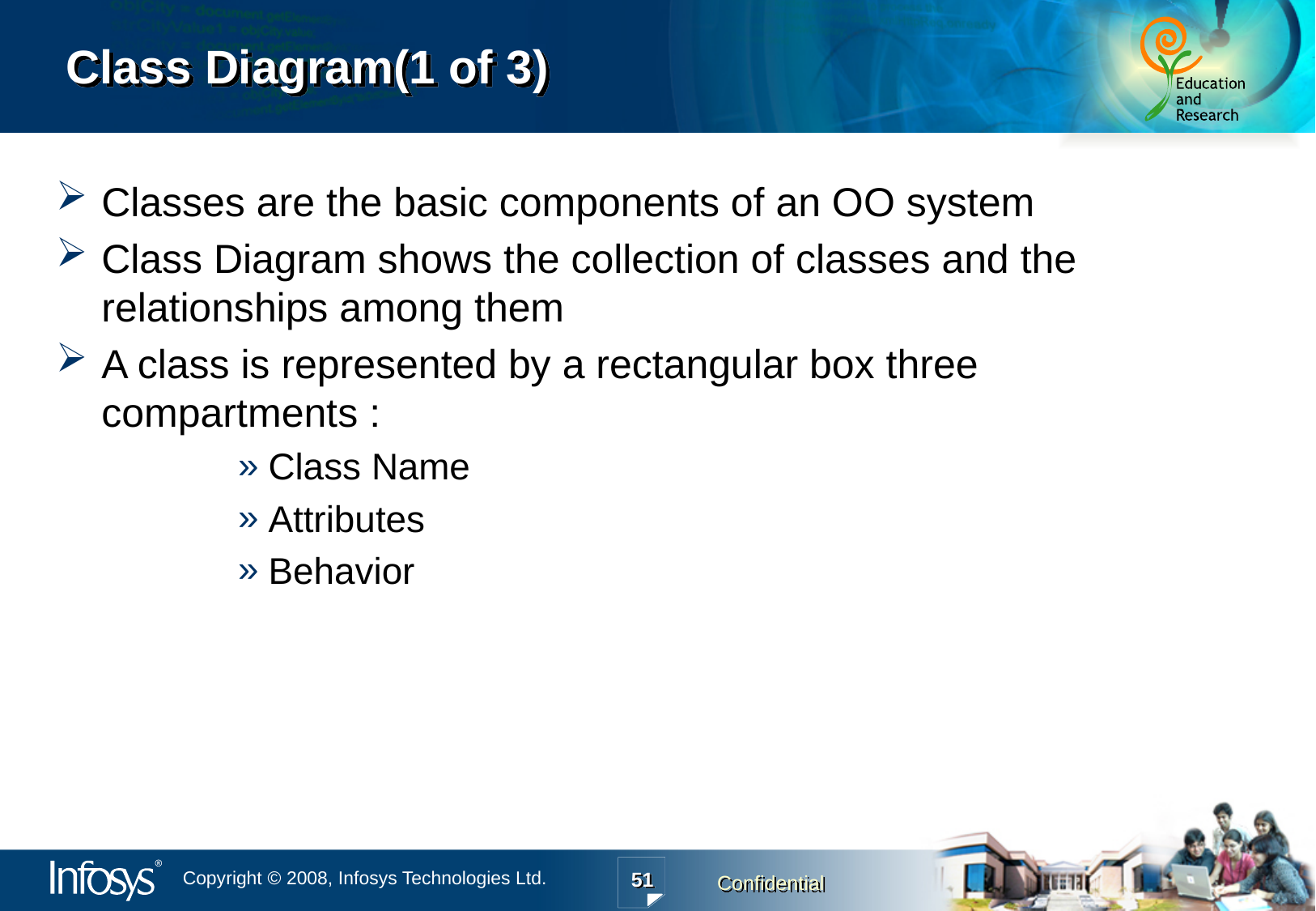

# Class Diagram(1 of 3)
Classes are the basic components of an OO system
Class Diagram shows the collection of classes and the relationships among them
A class is represented by a rectangular box three compartments :
Class Name
Attributes
Behavior

51